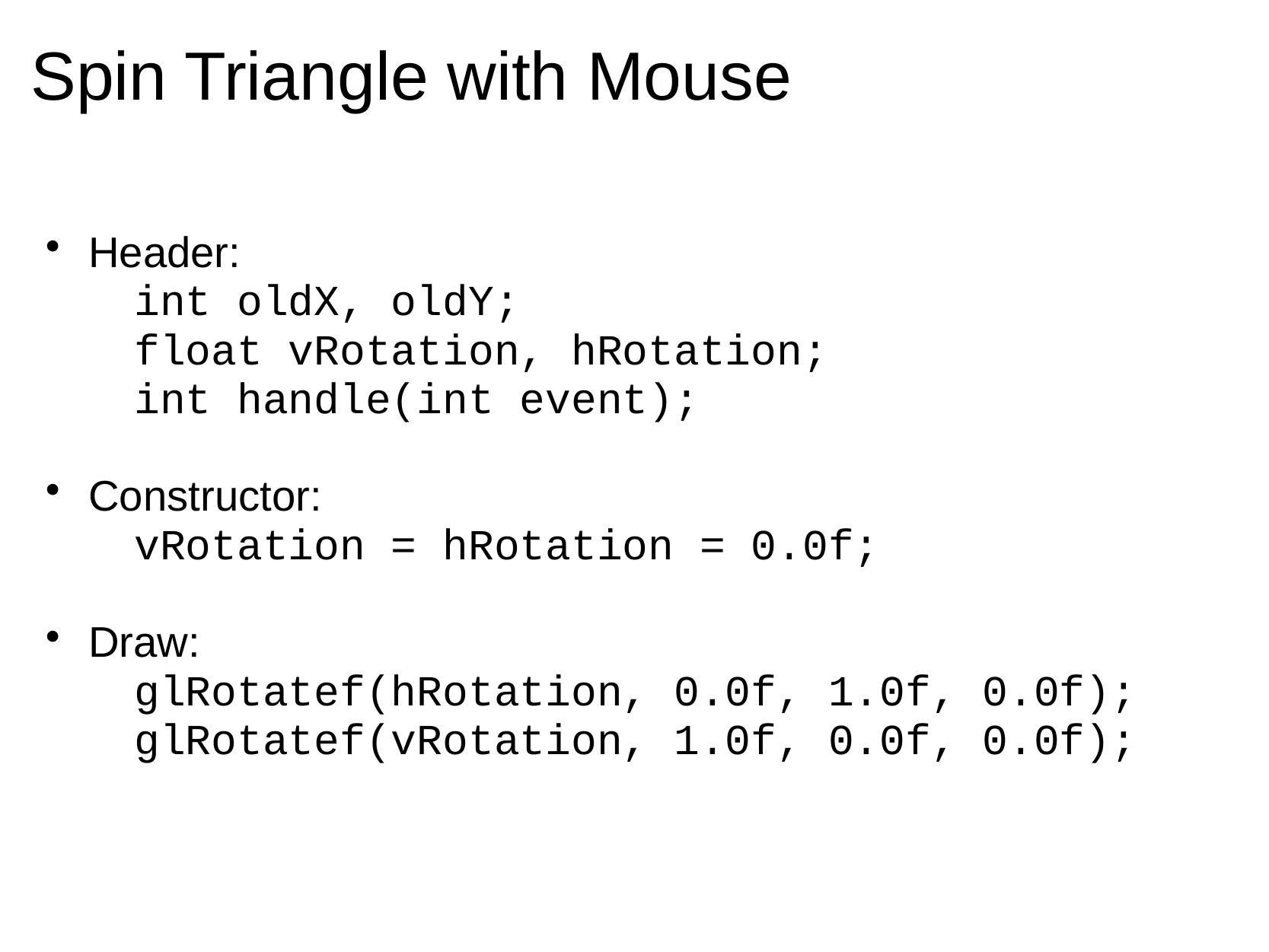

# Spin Triangle with Mouse
Header:
    int oldX, oldY;
    float vRotation, hRotation;
    int handle(int event);

Constructor:
    vRotation = hRotation = 0.0f;

Draw:
    glRotatef(hRotation, 0.0f, 1.0f, 0.0f);
    glRotatef(vRotation, 1.0f, 0.0f, 0.0f);